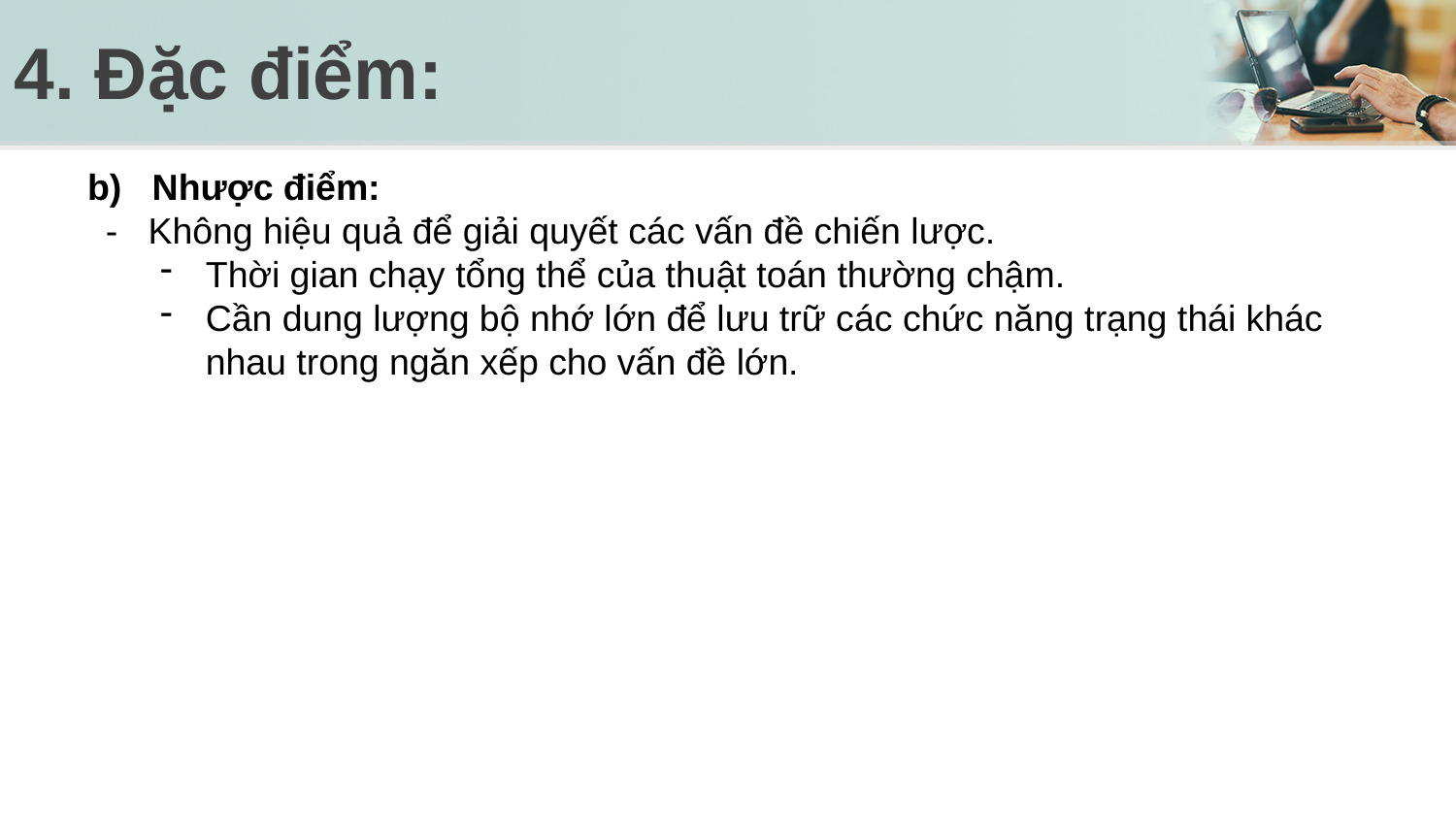

# 4. Đặc điểm:
b)   Nhược điểm:
-   Không hiệu quả để giải quyết các vấn đề chiến lược.
Thời gian chạy tổng thể của thuật toán thường chậm.
Cần dung lượng bộ nhớ lớn để lưu trữ các chức năng trạng thái khác     nhau trong ngăn xếp cho vấn đề lớn.